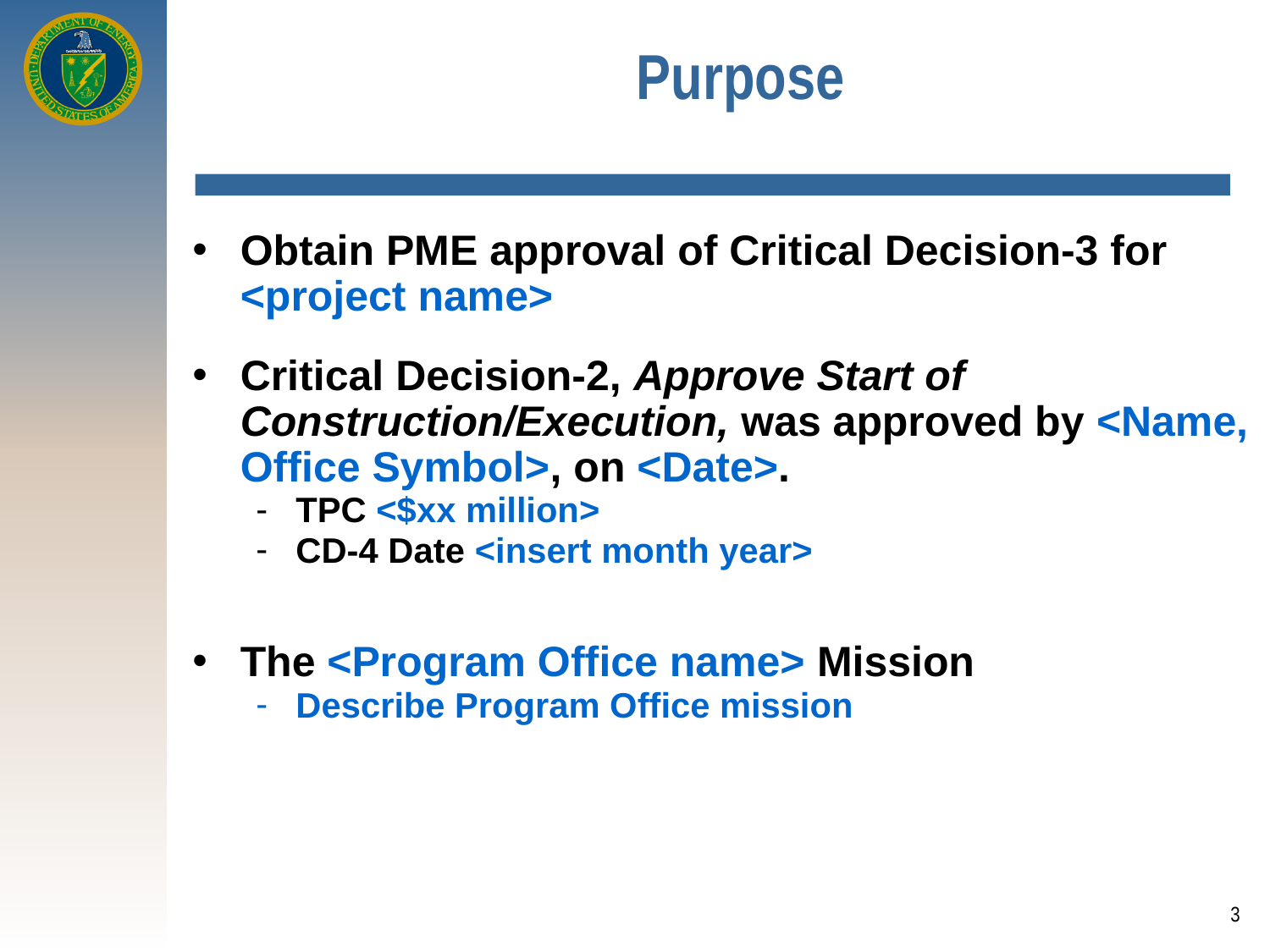

Purpose
Obtain PME approval of Critical Decision-3 for <project name>

Critical Decision-2, Approve Start of Construction/Execution, was approved by <Name, Office Symbol>, on <Date>.
TPC <$xx million>
CD-4 Date <insert month year>

The <Program Office name> Mission
Describe Program Office mission

3